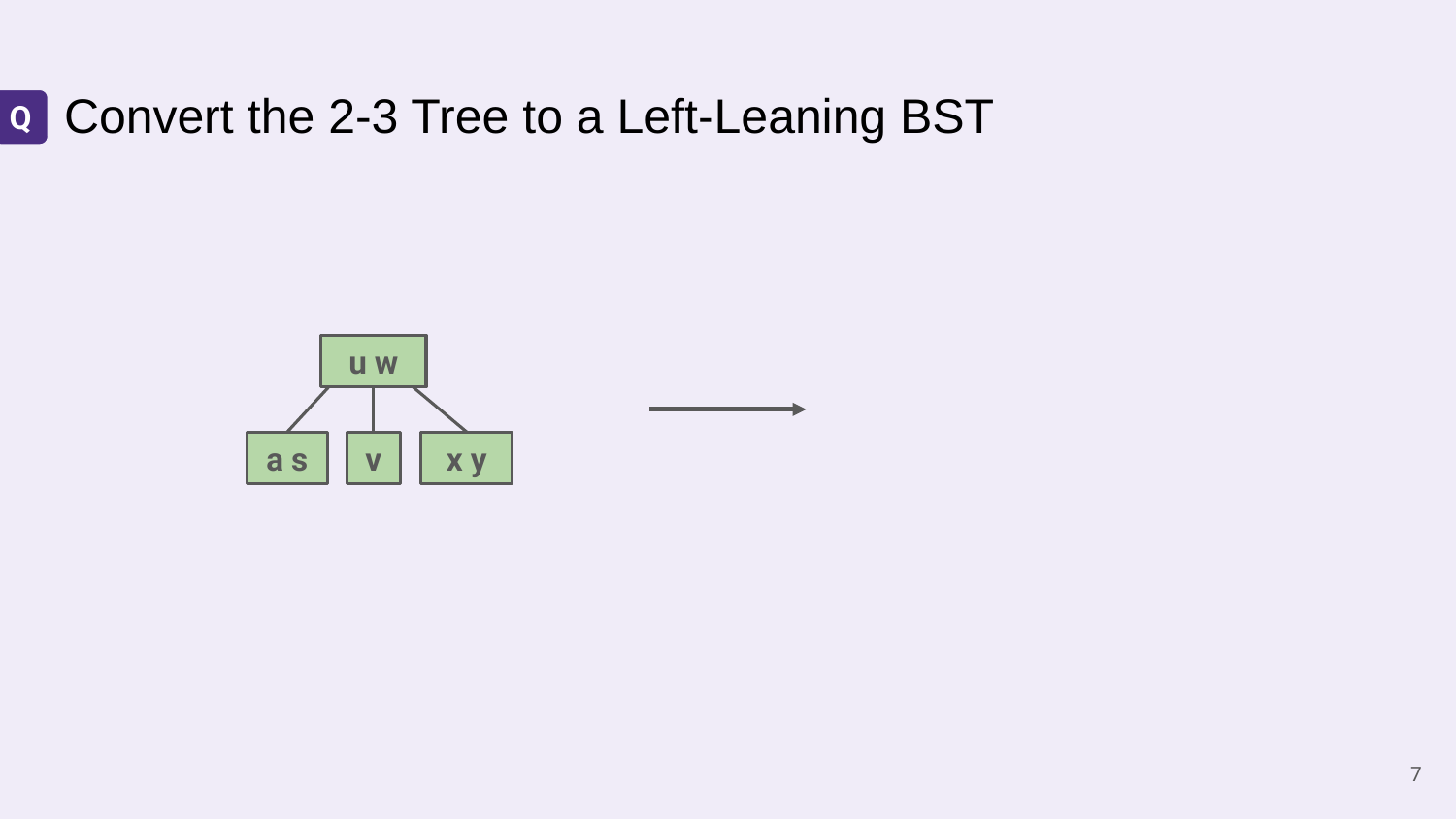

# Convert the 2-3 Tree to a Left-Leaning BST
Q
u w
a s
x y
v
7